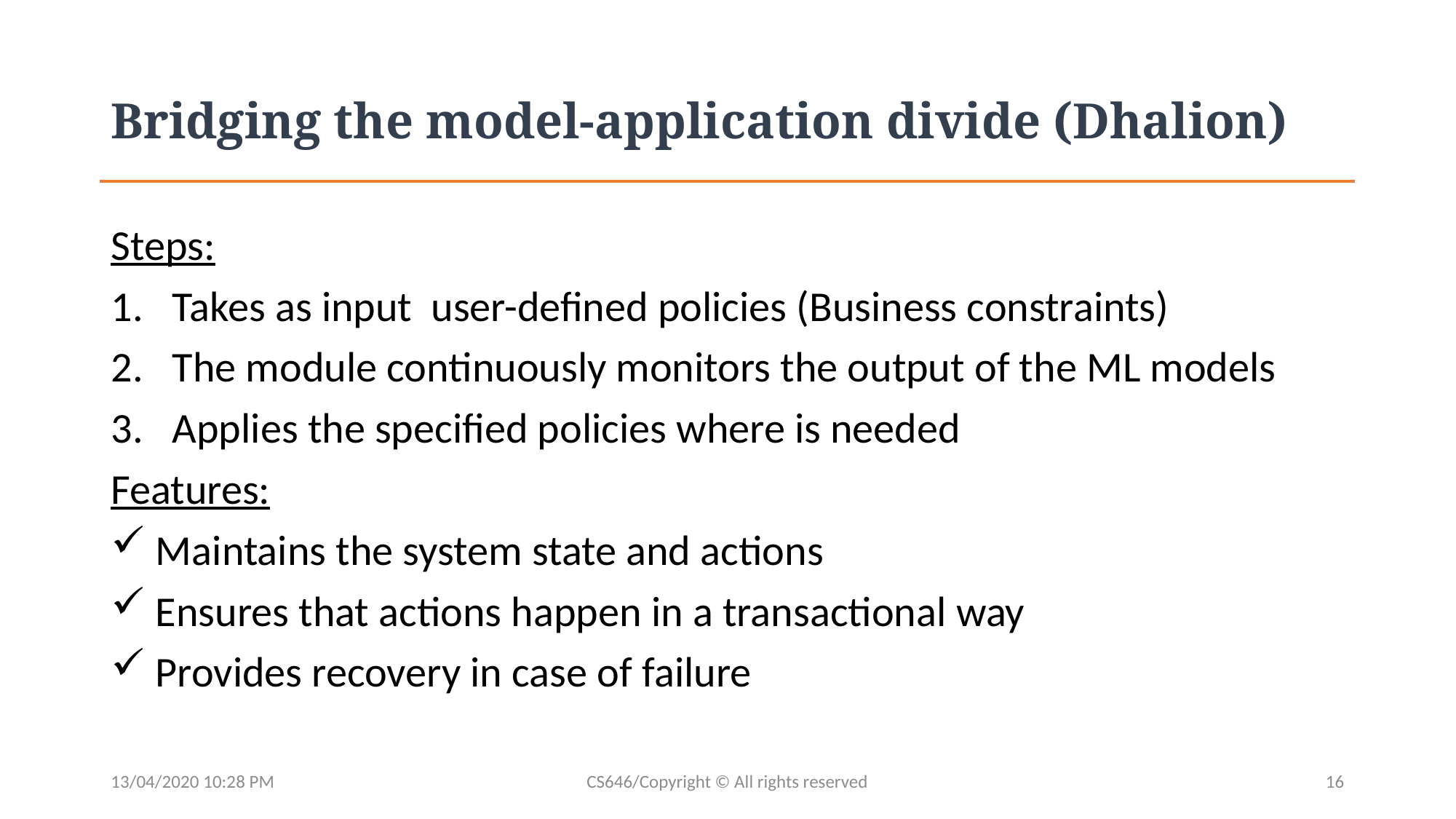

# Bridging the model-application divide (Dhalion)
Steps:
Takes as input  user-defined policies (Business constraints)
The module continuously monitors the output of the ML models
Applies the specified policies where is needed
Features:
 Maintains the system state and actions
 Ensures that actions happen in a transactional way
 Provides recovery in case of failure
13/04/2020 10:28 PM
CS646/Copyright © All rights reserved
16